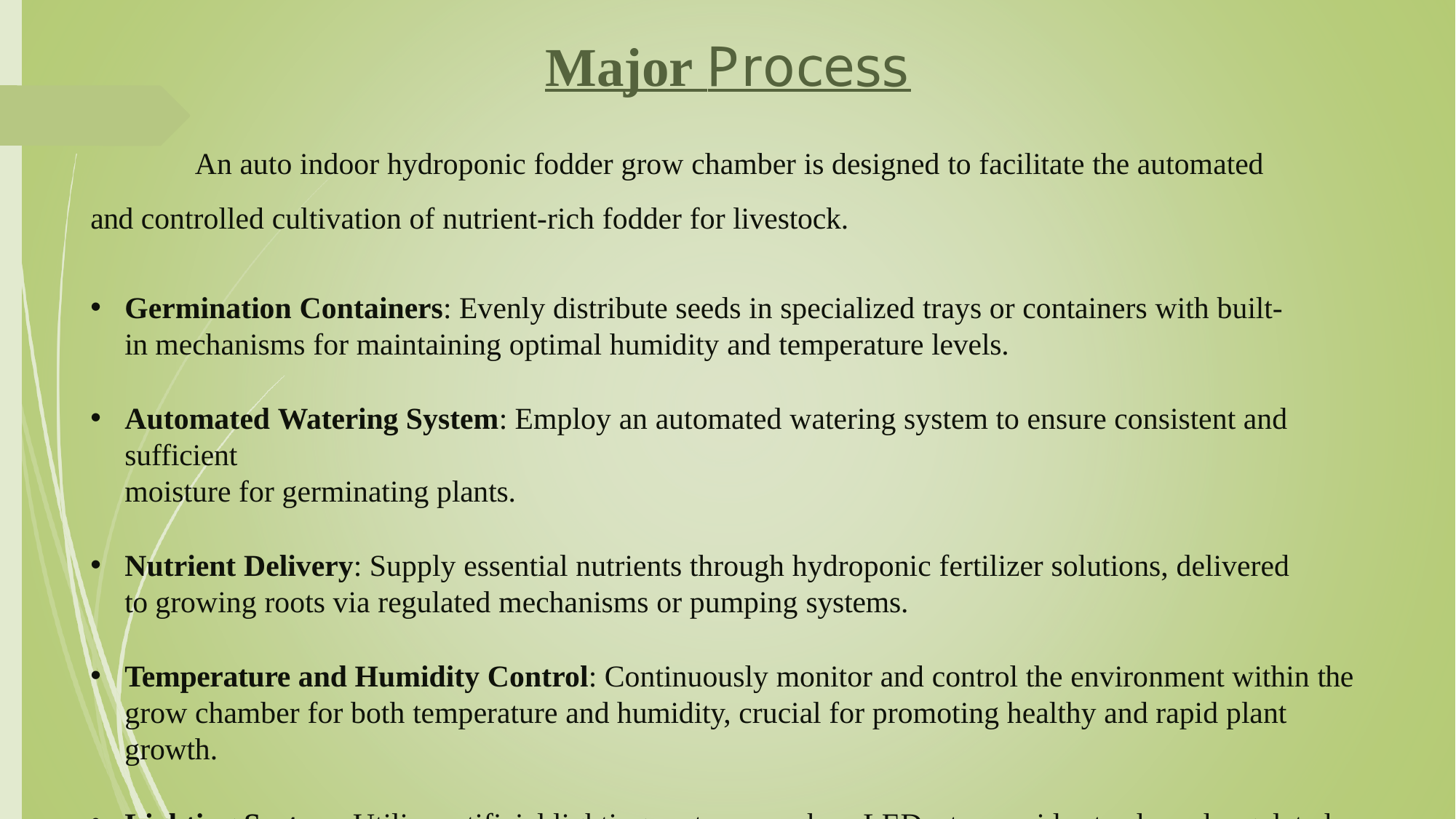

# Major Process
An auto indoor hydroponic fodder grow chamber is designed to facilitate the automated and controlled cultivation of nutrient-rich fodder for livestock.

Germination Containers: Evenly distribute seeds in specialized trays or containers with built-in mechanisms for maintaining optimal humidity and temperature levels.

Automated Watering System: Employ an automated watering system to ensure consistent and sufficient
moisture for germinating plants.

Nutrient Delivery: Supply essential nutrients through hydroponic fertilizer solutions, delivered to growing roots via regulated mechanisms or pumping systems.

Temperature and Humidity Control: Continuously monitor and control the environment within the grow chamber for both temperature and humidity, crucial for promoting healthy and rapid plant growth.

Lighting System: Utilize artificial lighting systems, such as LEDs, to provide steady and regulated light cycles, mimicking the effects of natural sunlight for efficient photosynthesis.